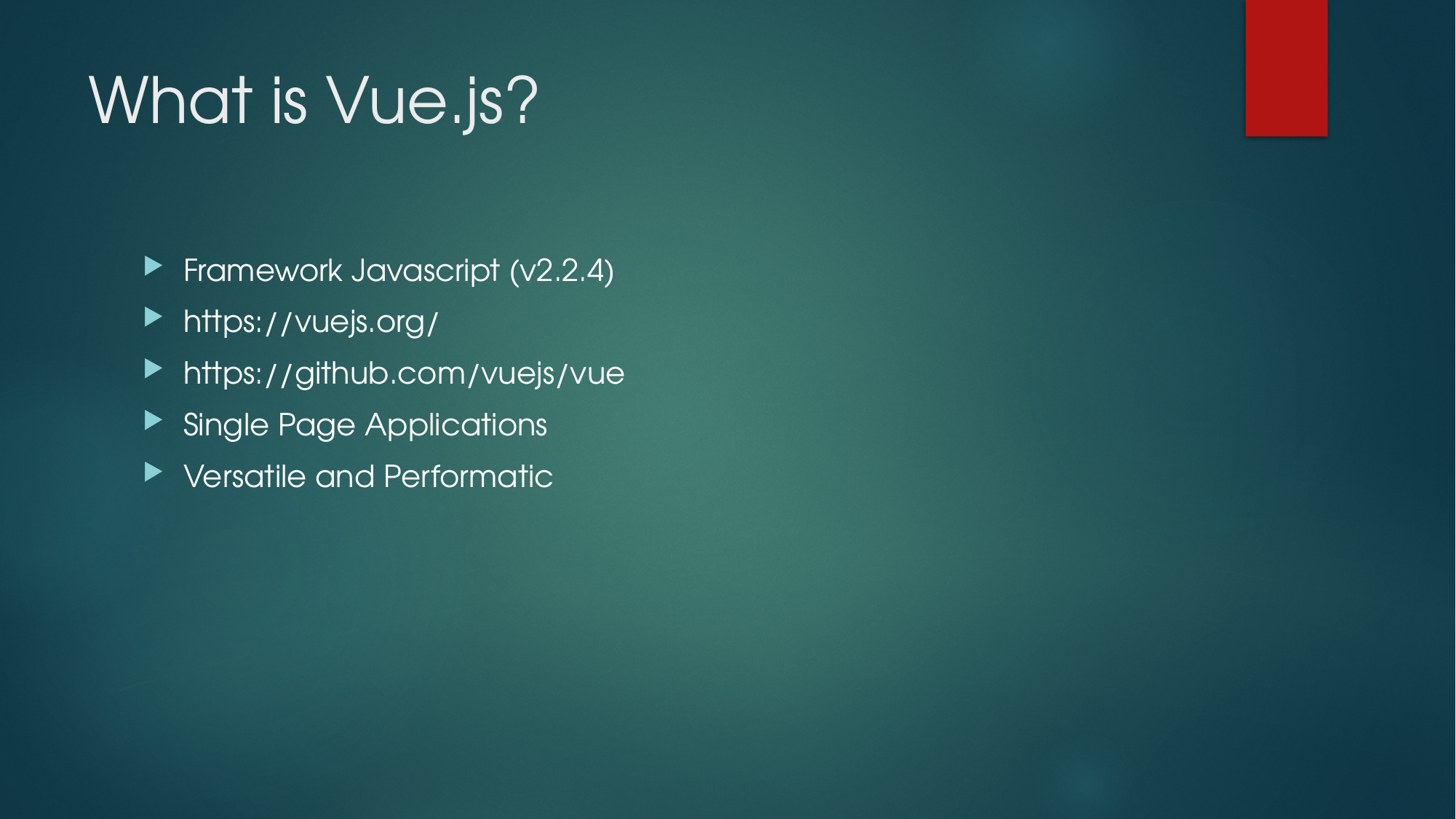

# What is Vue.js?
Framework Javascript (v2.2.4)
https://vuejs.org/
https://github.com/vuejs/vue
Single Page Applications
Versatile and Performatic